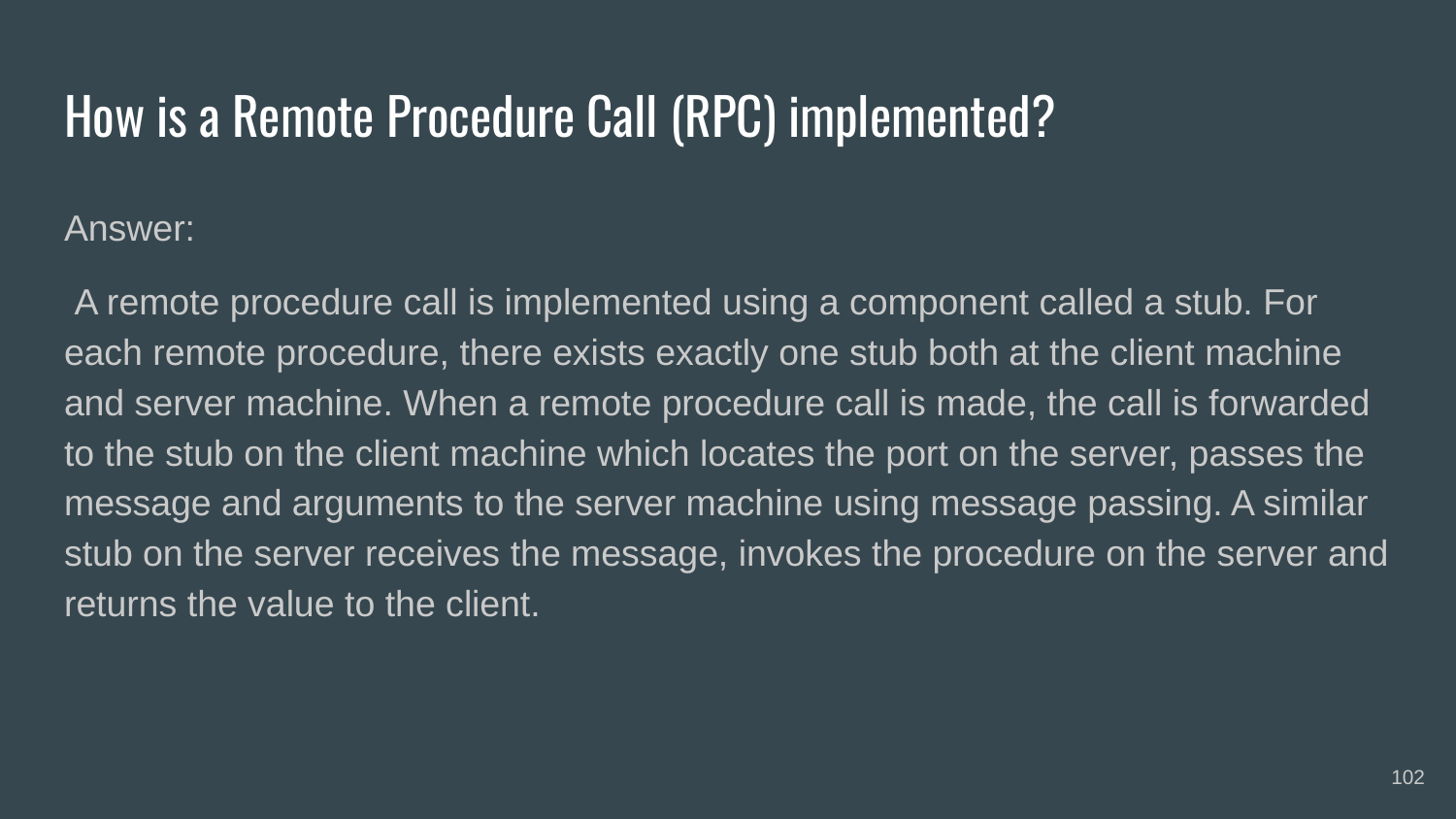

# How is a Remote Procedure Call (RPC) implemented?
Answer:
 A remote procedure call is implemented using a component called a stub. For each remote procedure, there exists exactly one stub both at the client machine and server machine. When a remote procedure call is made, the call is forwarded to the stub on the client machine which locates the port on the server, passes the message and arguments to the server machine using message passing. A similar stub on the server receives the message, invokes the procedure on the server and returns the value to the client.
102